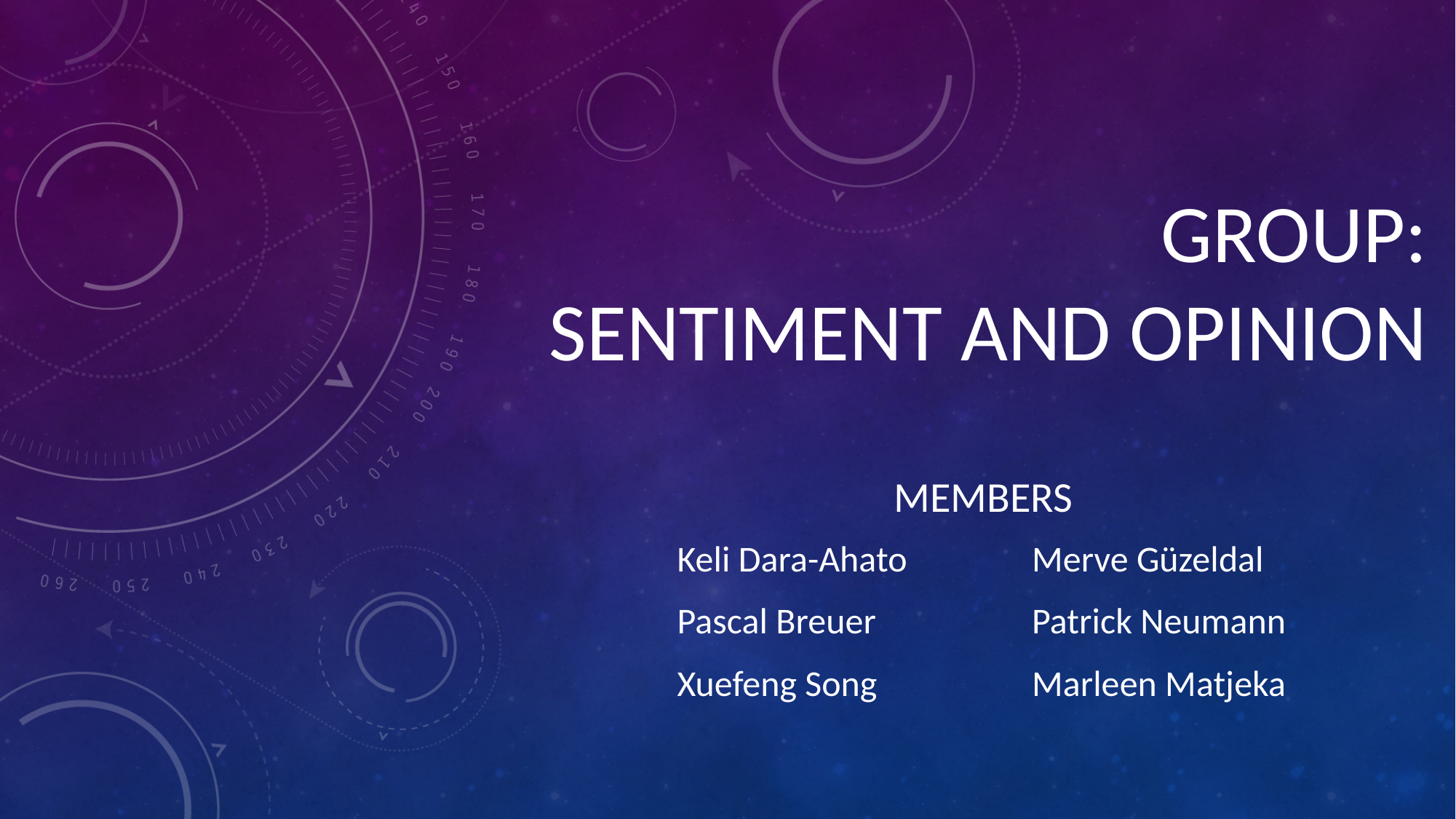

# Group: Sentiment and Opinion
Members
| Keli Dara-Ahato | Merve Güzeldal |
| --- | --- |
| Pascal Breuer | Patrick Neumann |
| Xuefeng Song | Marleen Matjeka |